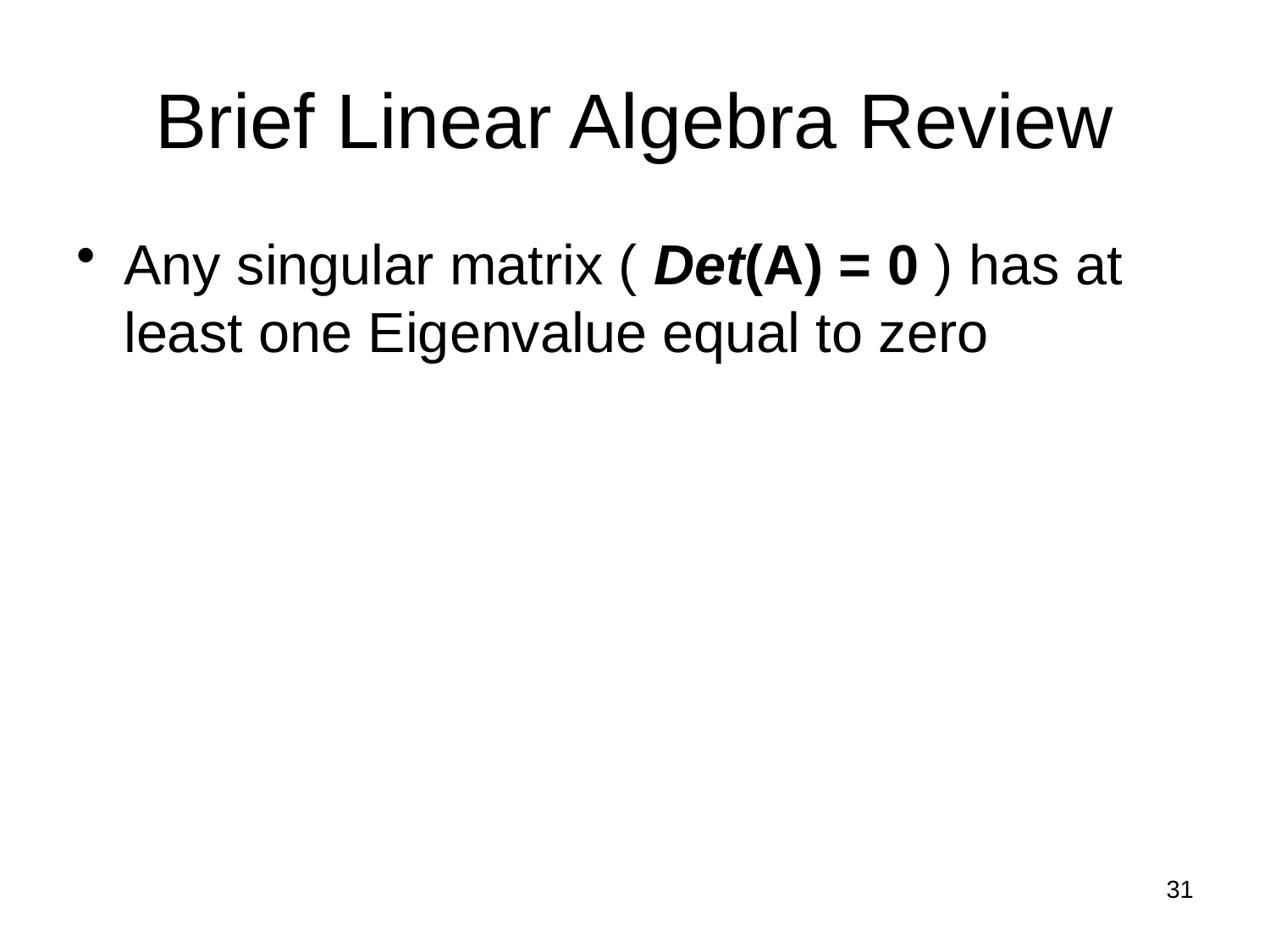

# Brief Linear Algebra Review
Any singular matrix ( Det(A) = 0 ) has at least one Eigenvalue equal to zero

31